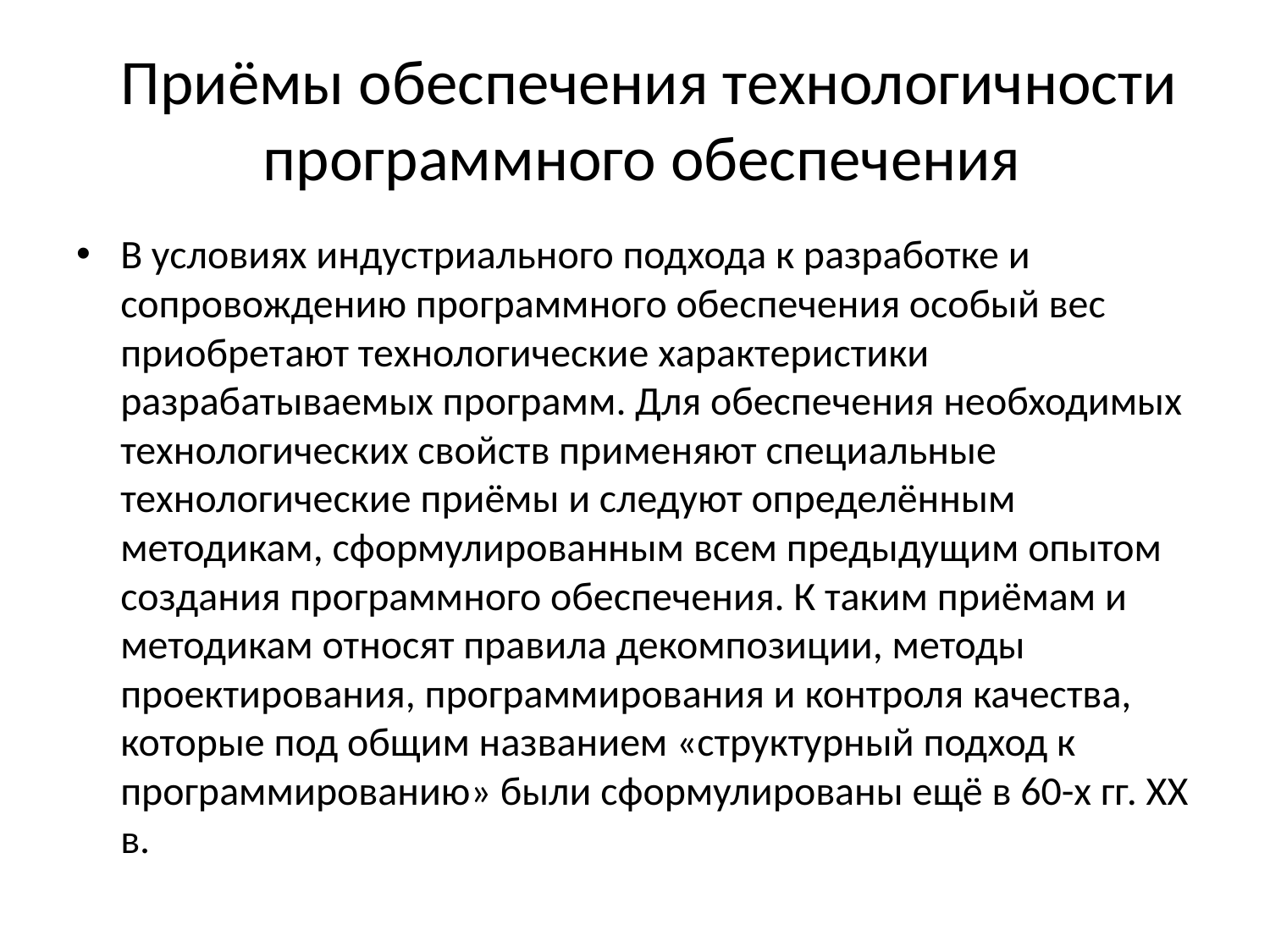

# Приёмы обеспечения технологичности программного обеспечения
В условиях индустриального подхода к разработке и сопровождению программного обеспечения особый вес приобретают технологические характеристики разрабатываемых программ. Для обеспечения необходимых технологических свойств применяют специальные технологические приёмы и следуют определённым методикам, сформулированным всем предыдущим опытом создания программного обеспечения. К таким приёмам и методикам относят правила декомпозиции, методы проектирования, программирования и контроля качества, которые под общим названием «структурный подход к программированию» были сформулированы ещё в 60-х гг. XX в.